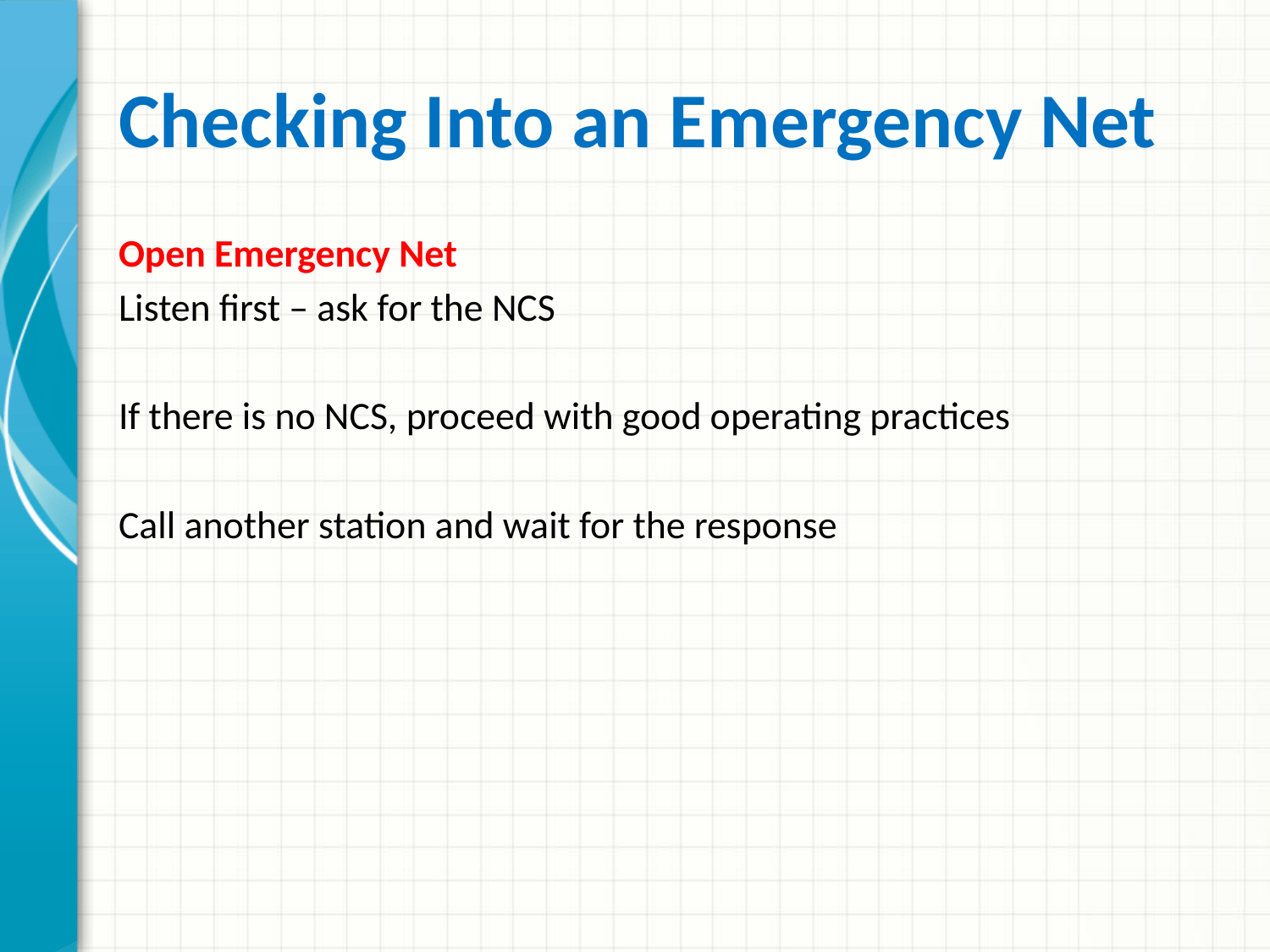

# Checking Into an Emergency Net
Open Emergency Net
Listen first – ask for the NCS

If there is no NCS, proceed with good operating practices

Call another station and wait for the response